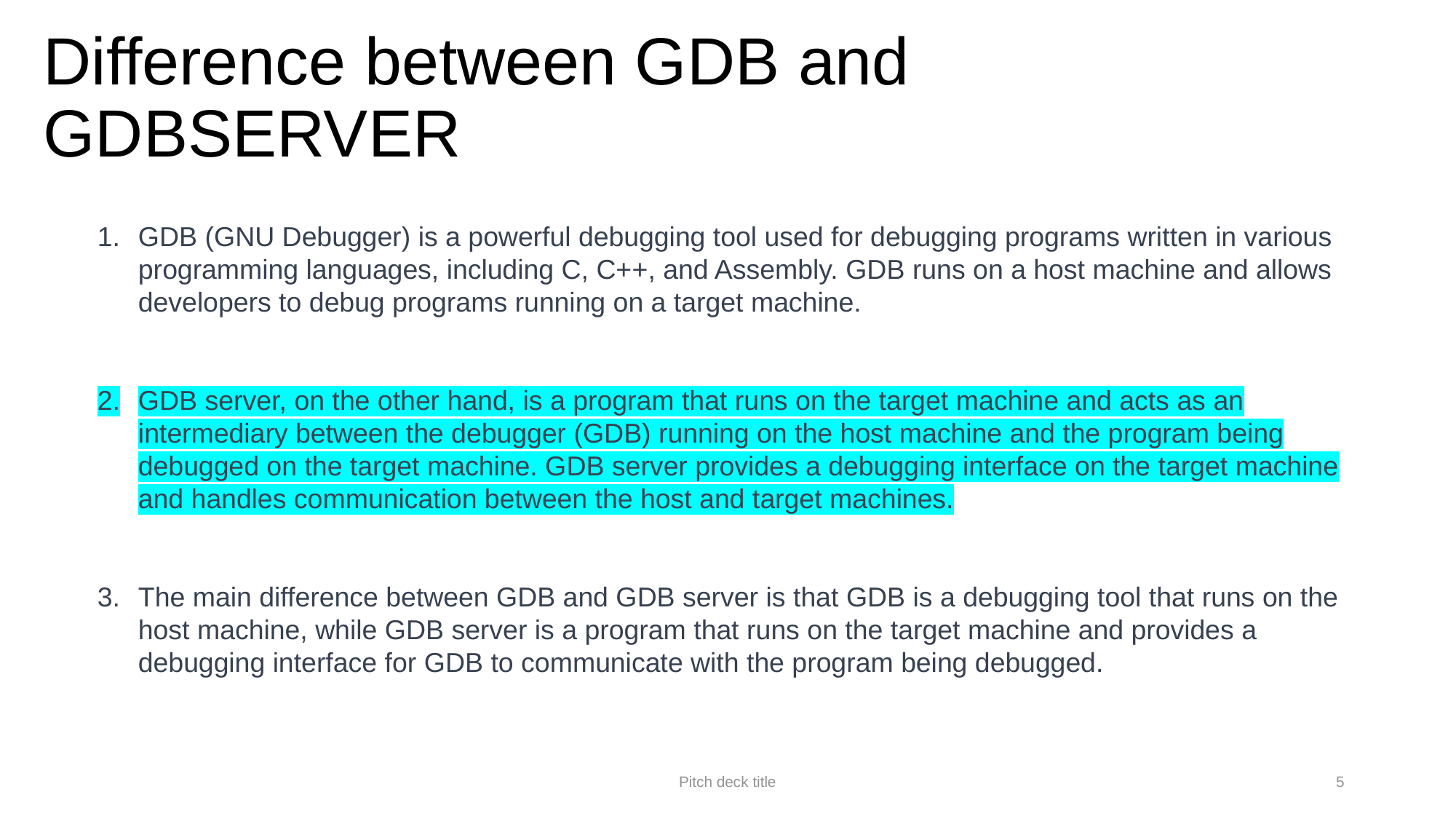

# Difference between GDB and GDBSERVER
GDB (GNU Debugger) is a powerful debugging tool used for debugging programs written in various programming languages, including C, C++, and Assembly. GDB runs on a host machine and allows developers to debug programs running on a target machine.

GDB server, on the other hand, is a program that runs on the target machine and acts as an intermediary between the debugger (GDB) running on the host machine and the program being debugged on the target machine. GDB server provides a debugging interface on the target machine and handles communication between the host and target machines.

The main difference between GDB and GDB server is that GDB is a debugging tool that runs on the host machine, while GDB server is a program that runs on the target machine and provides a debugging interface for GDB to communicate with the program being debugged.
Pitch deck title
5